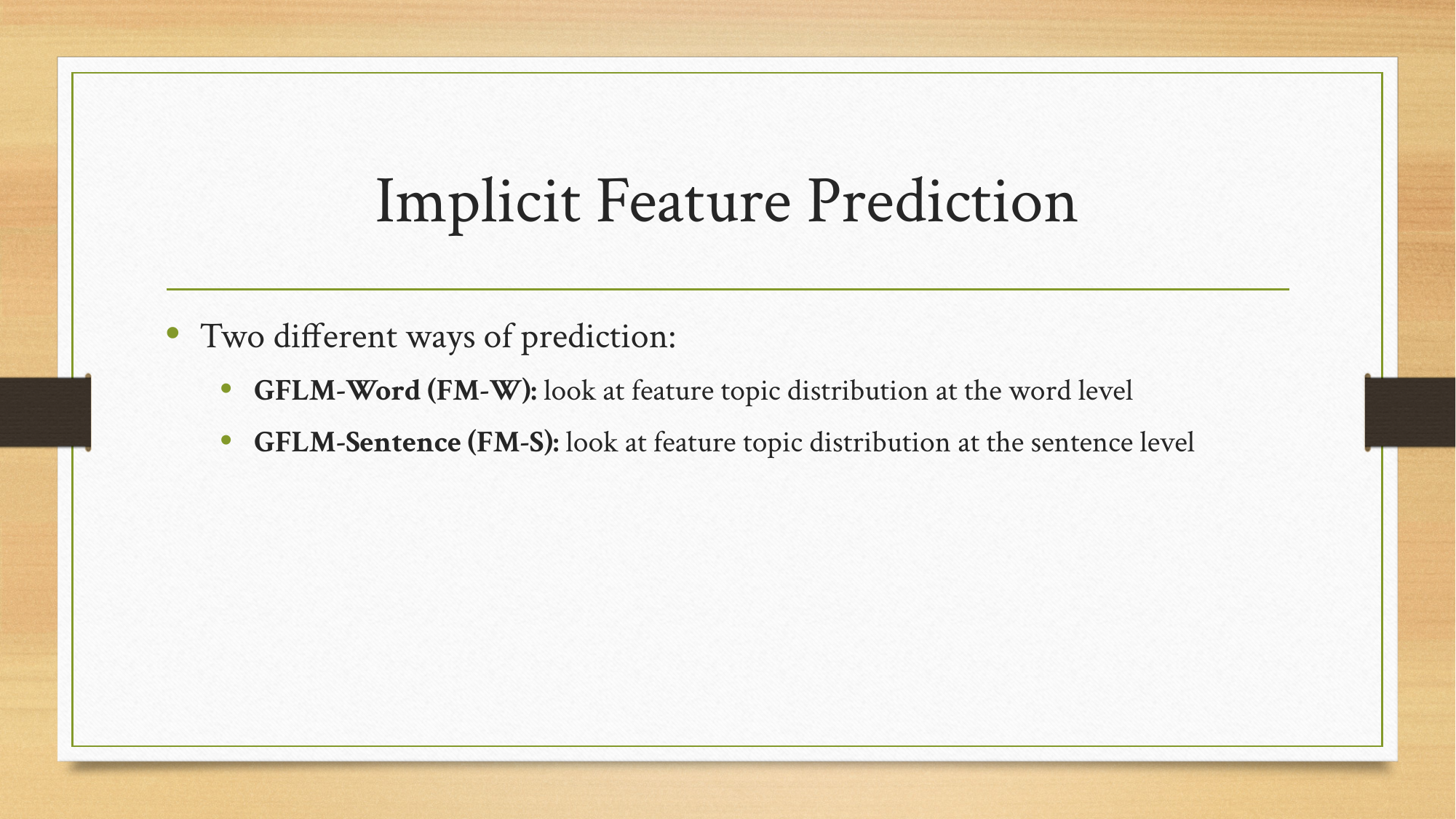

# Implicit Feature Prediction
Two different ways of prediction:
GFLM-Word (FM-W): look at feature topic distribution at the word level
GFLM-Sentence (FM-S): look at feature topic distribution at the sentence level